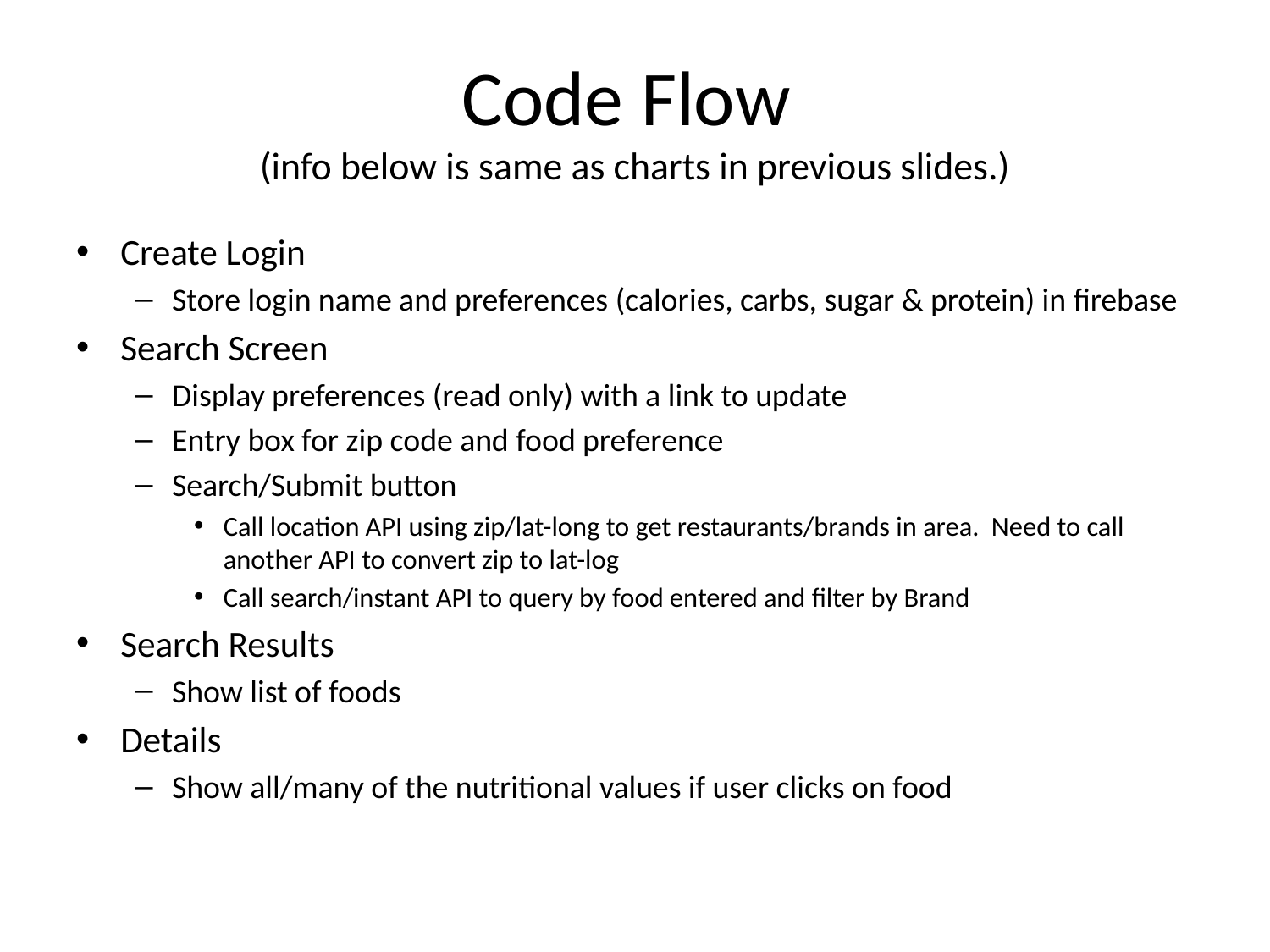

# Code Flow (info below is same as charts in previous slides.)
Create Login
Store login name and preferences (calories, carbs, sugar & protein) in firebase
Search Screen
Display preferences (read only) with a link to update
Entry box for zip code and food preference
Search/Submit button
Call location API using zip/lat-long to get restaurants/brands in area.  Need to call another API to convert zip to lat-log
Call search/instant API to query by food entered and filter by Brand
Search Results
Show list of foods
Details
Show all/many of the nutritional values if user clicks on food